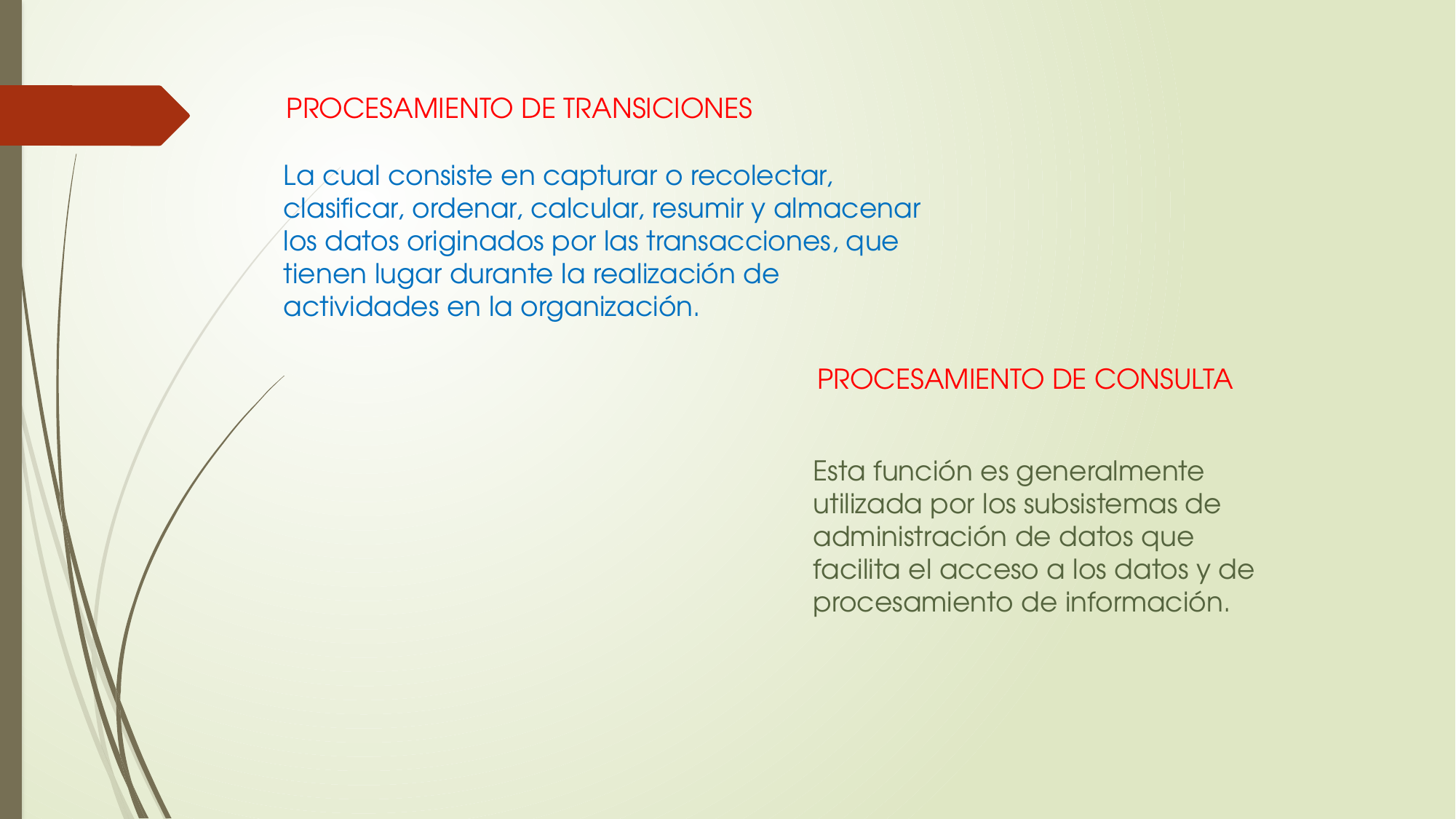

PROCESAMIENTO DE TRANSICIONES
La cual consiste en capturar o recolectar, clasificar, ordenar, calcular, resumir y almacenar los datos originados por las transacciones, que tienen lugar durante la realización de actividades en la organización.
PROCESAMIENTO DE CONSULTA
Esta función es generalmente utilizada por los subsistemas de administración de datos que facilita el acceso a los datos y de procesamiento de información.